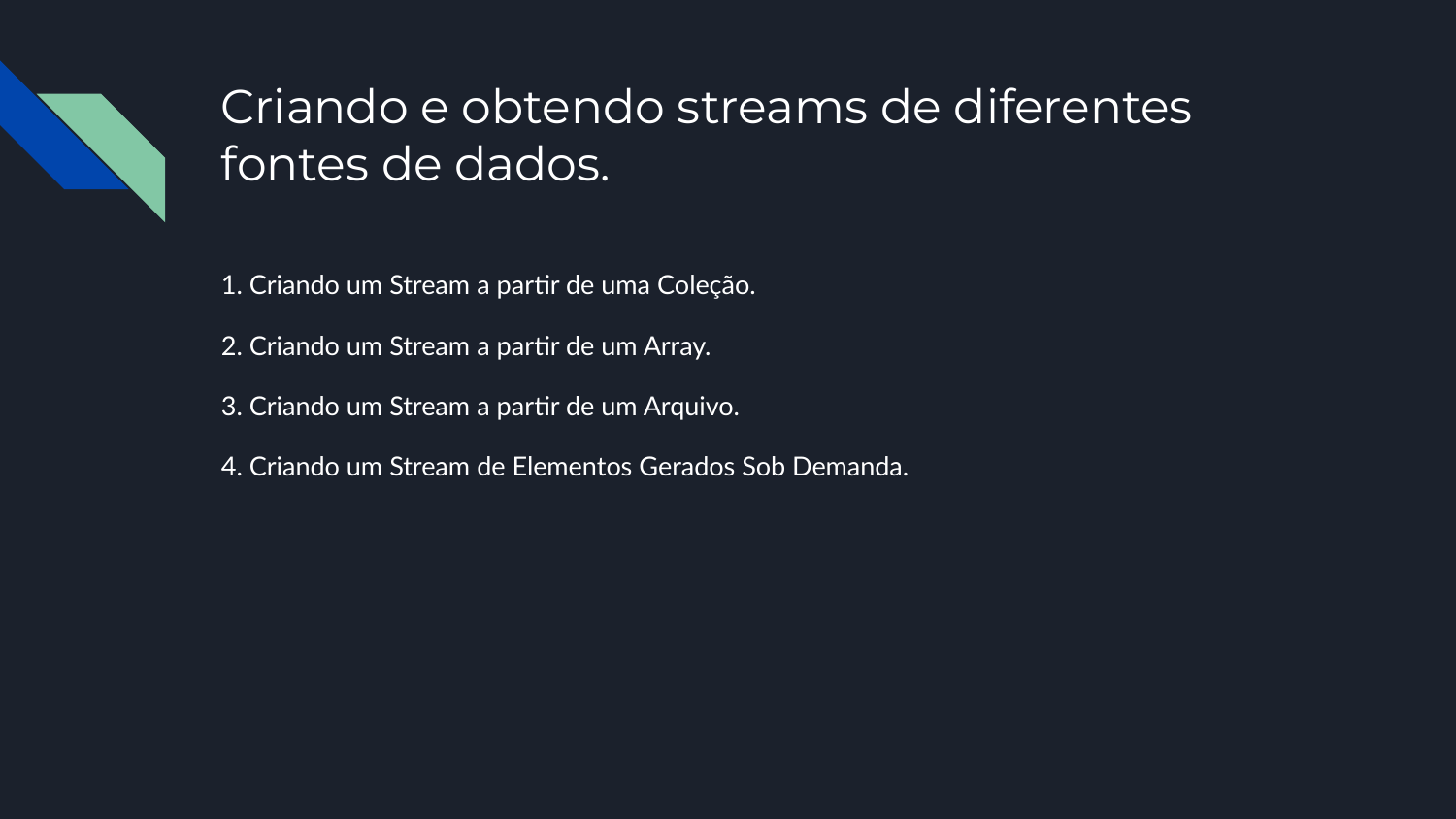

# Criando e obtendo streams de diferentes fontes de dados.
1. Criando um Stream a partir de uma Coleção.
2. Criando um Stream a partir de um Array.
3. Criando um Stream a partir de um Arquivo.
4. Criando um Stream de Elementos Gerados Sob Demanda.